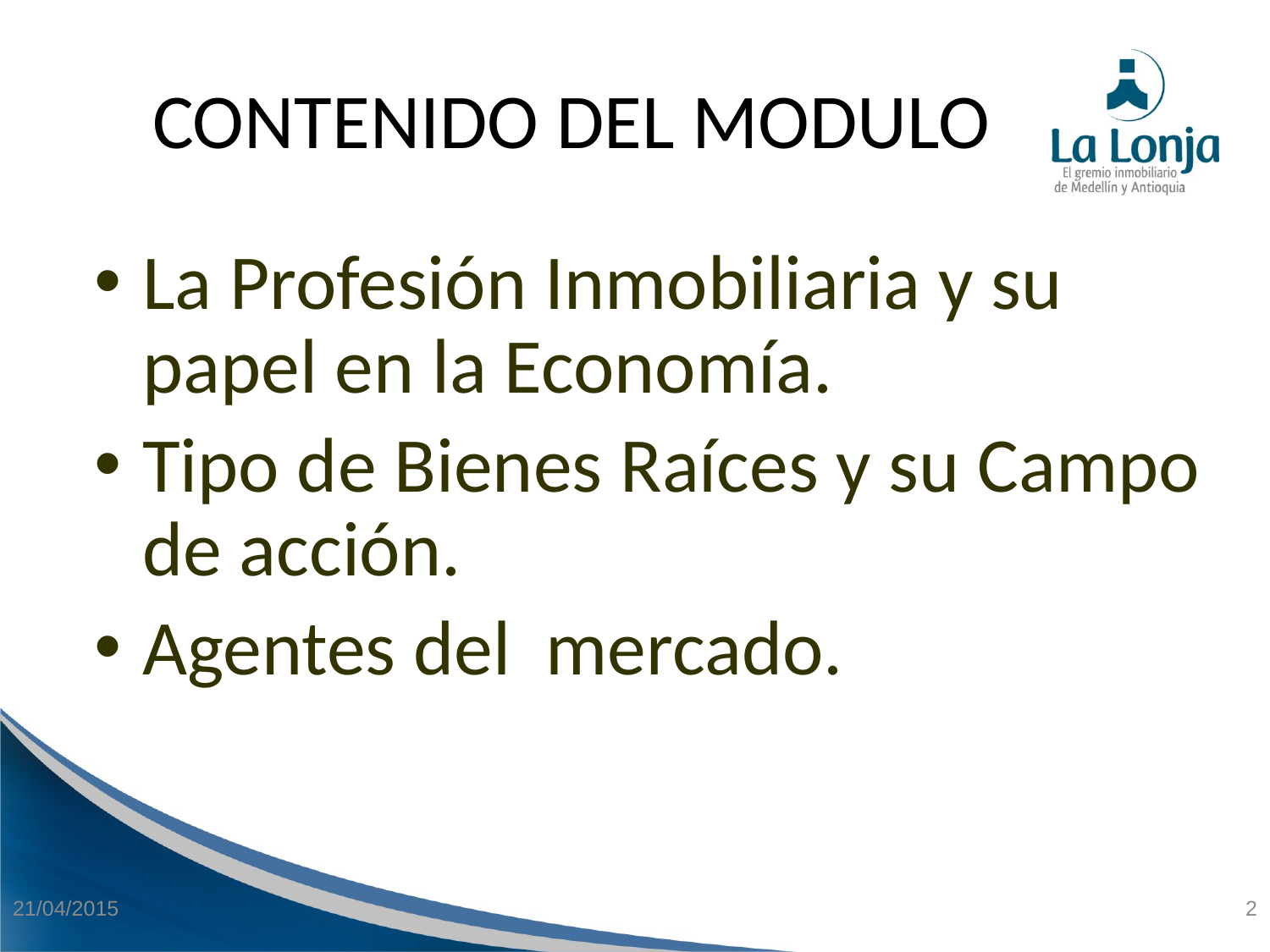

CONTENIDO DEL MODULO
La Profesión Inmobiliaria y su papel en la Economía.
Tipo de Bienes Raíces y su Campo de acción.
Agentes del  mercado.
21/04/2015
2